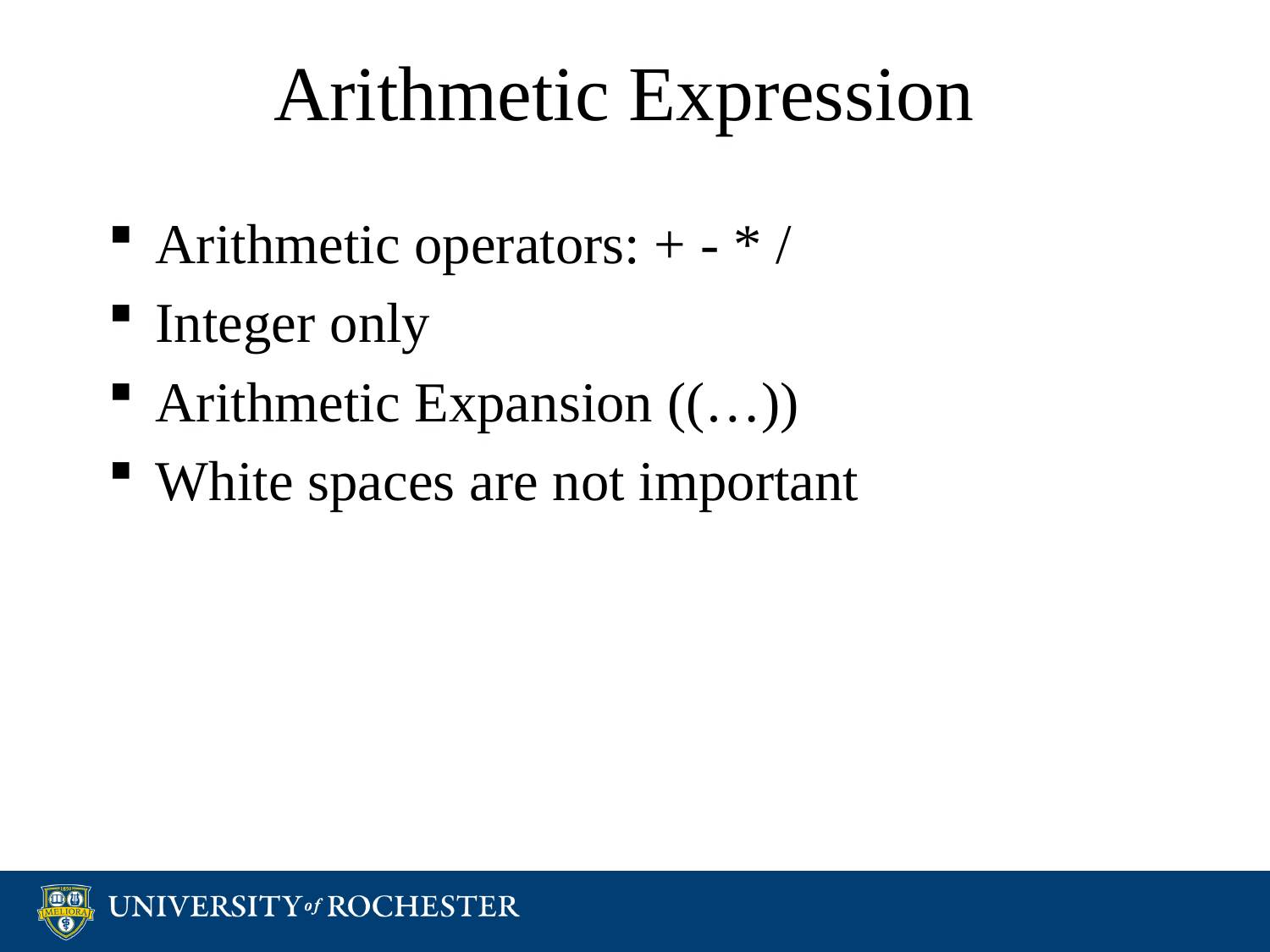

# Arithmetic Expression
Arithmetic operators: + - * /
Integer only
Arithmetic Expansion ((…))
White spaces are not important